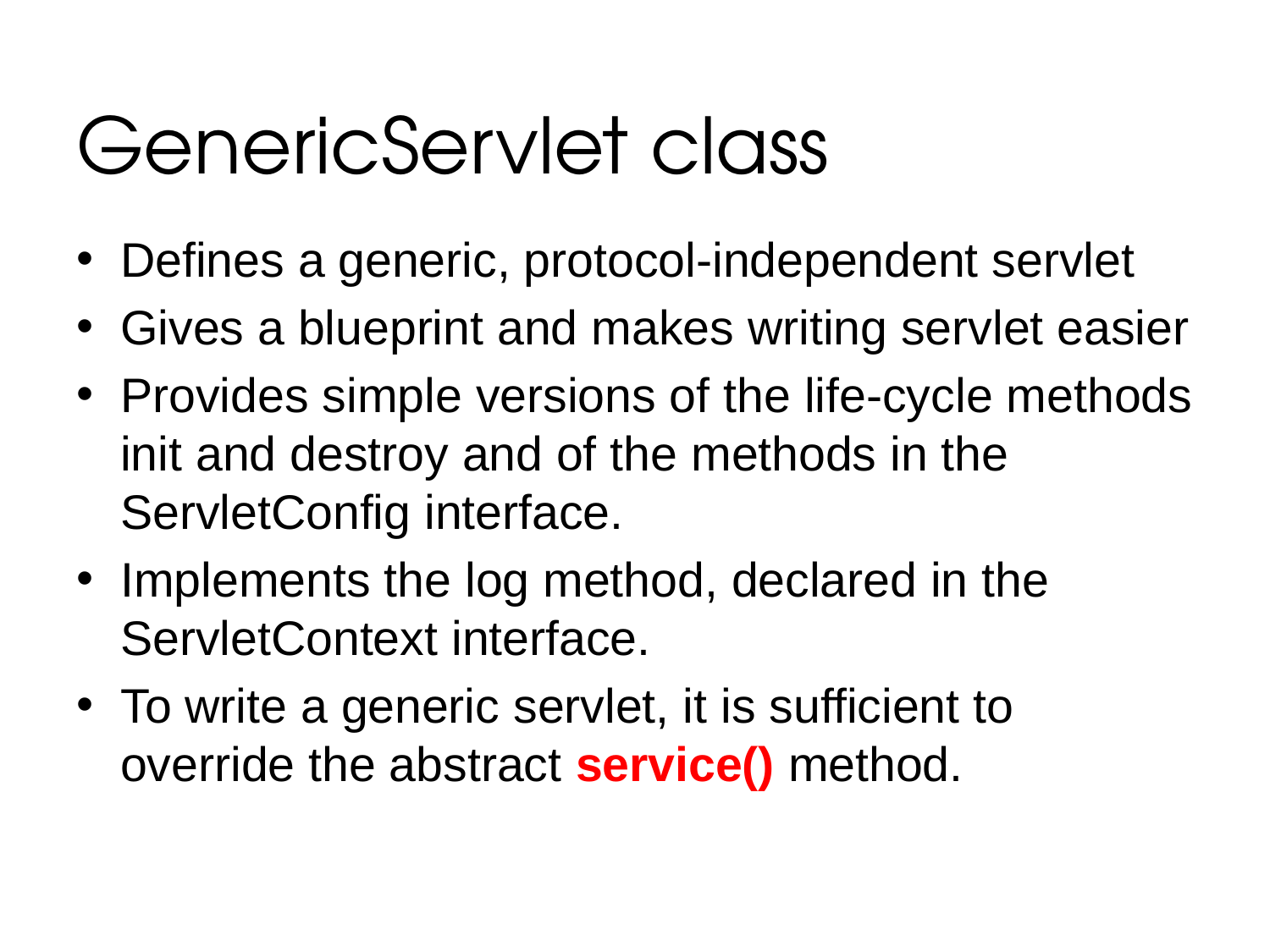

# GenericServlet class
Defines a generic, protocol-independent servlet
Gives a blueprint and makes writing servlet easier
Provides simple versions of the life-cycle methods init and destroy and of the methods in the ServletConfig interface.
Implements the log method, declared in the ServletContext interface.
To write a generic servlet, it is sufficient to override the abstract service() method.